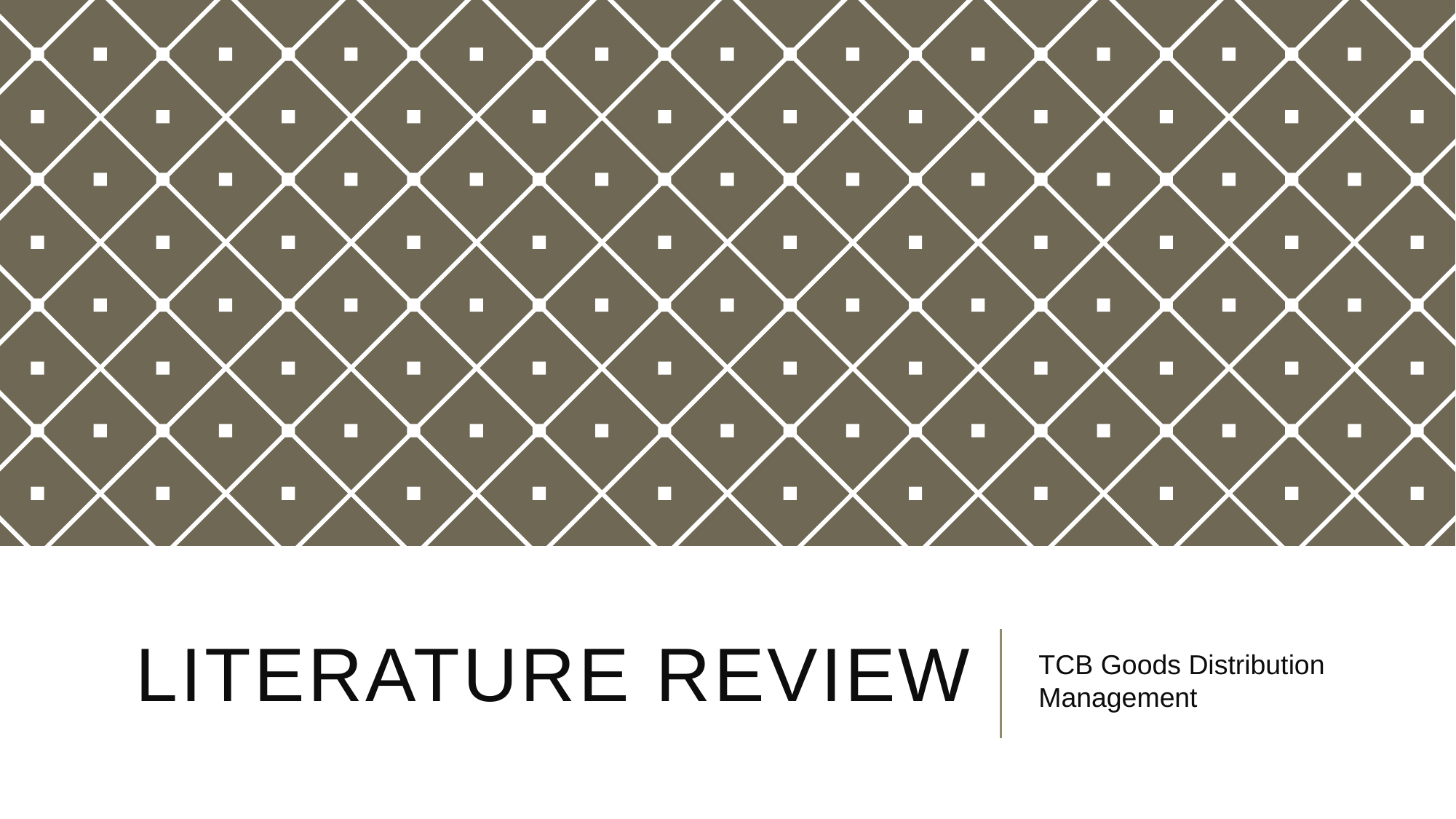

# Literature review
TCB Goods Distribution Management